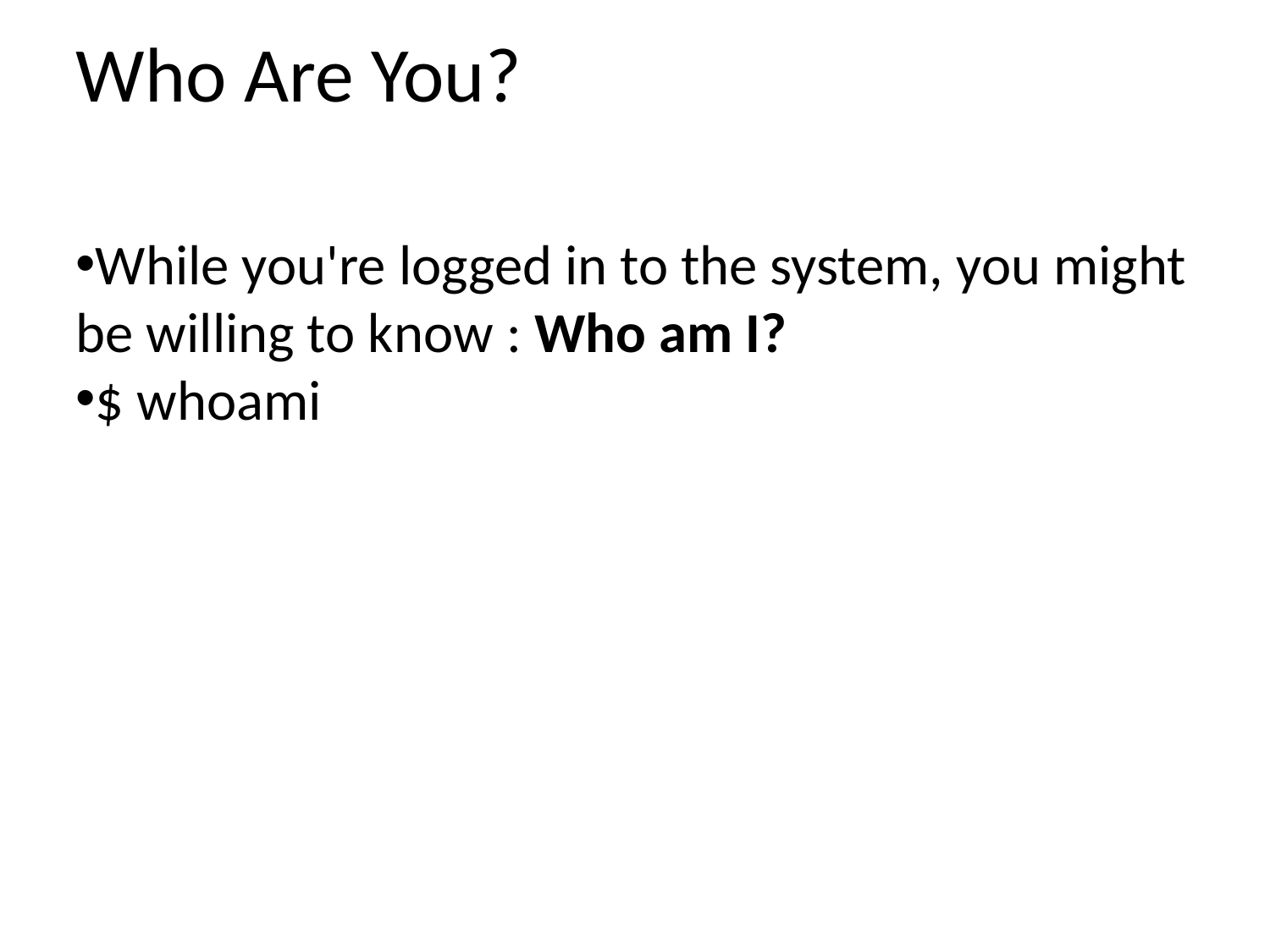

Who Are You?

While you're logged in to the system, you might be willing to know : Who am I?
$ whoami